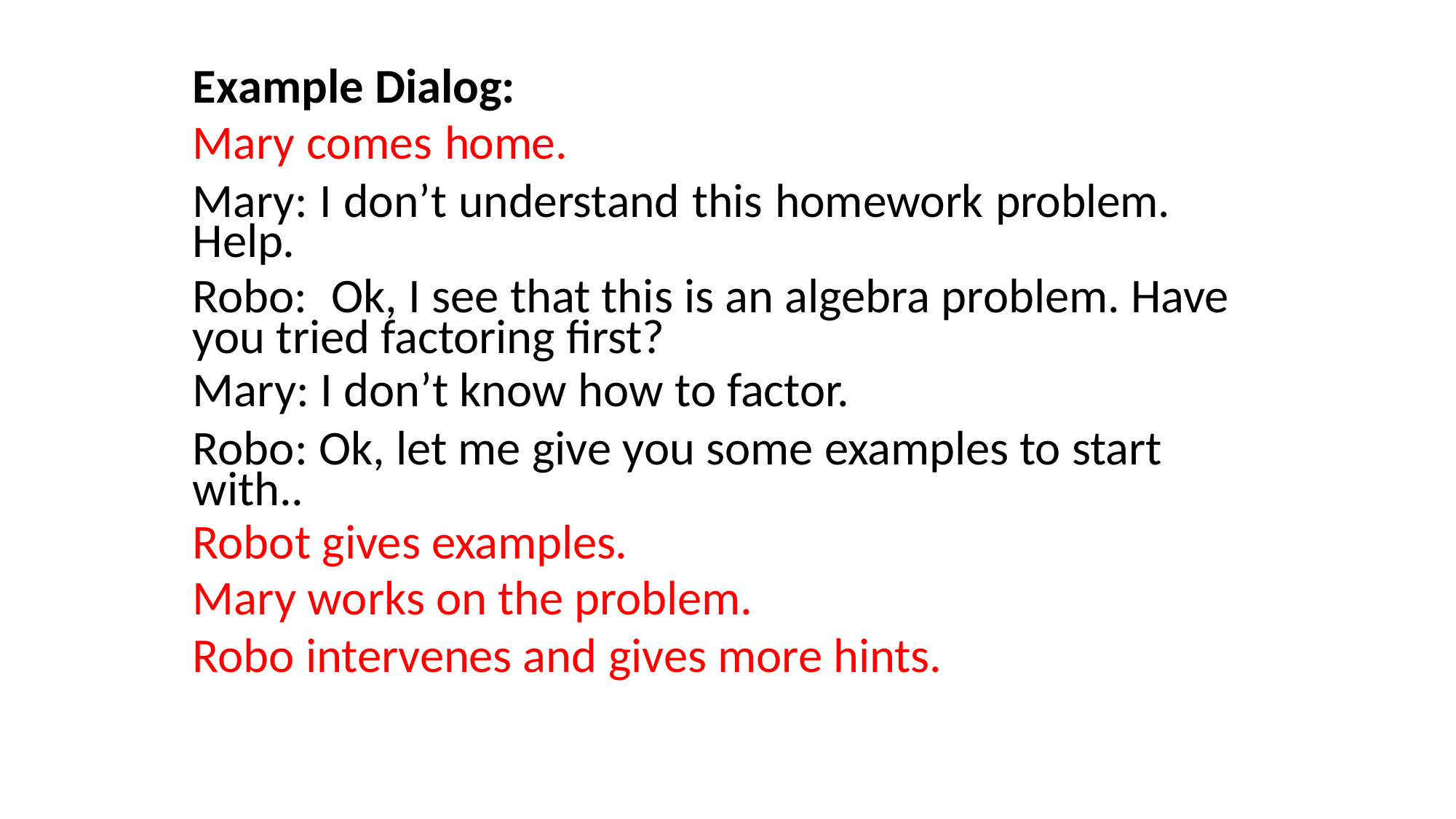

Example Dialog:
Mary comes home.
Mary: I don’t understand this homework problem. Help.
Robo:	Ok, I see that this is an algebra problem. Have you tried factoring first?
Mary: I don’t know how to factor.
Robo: Ok, let me give you some examples to start with..
Robot gives examples.
Mary works on the problem.
Robo intervenes and gives more hints.